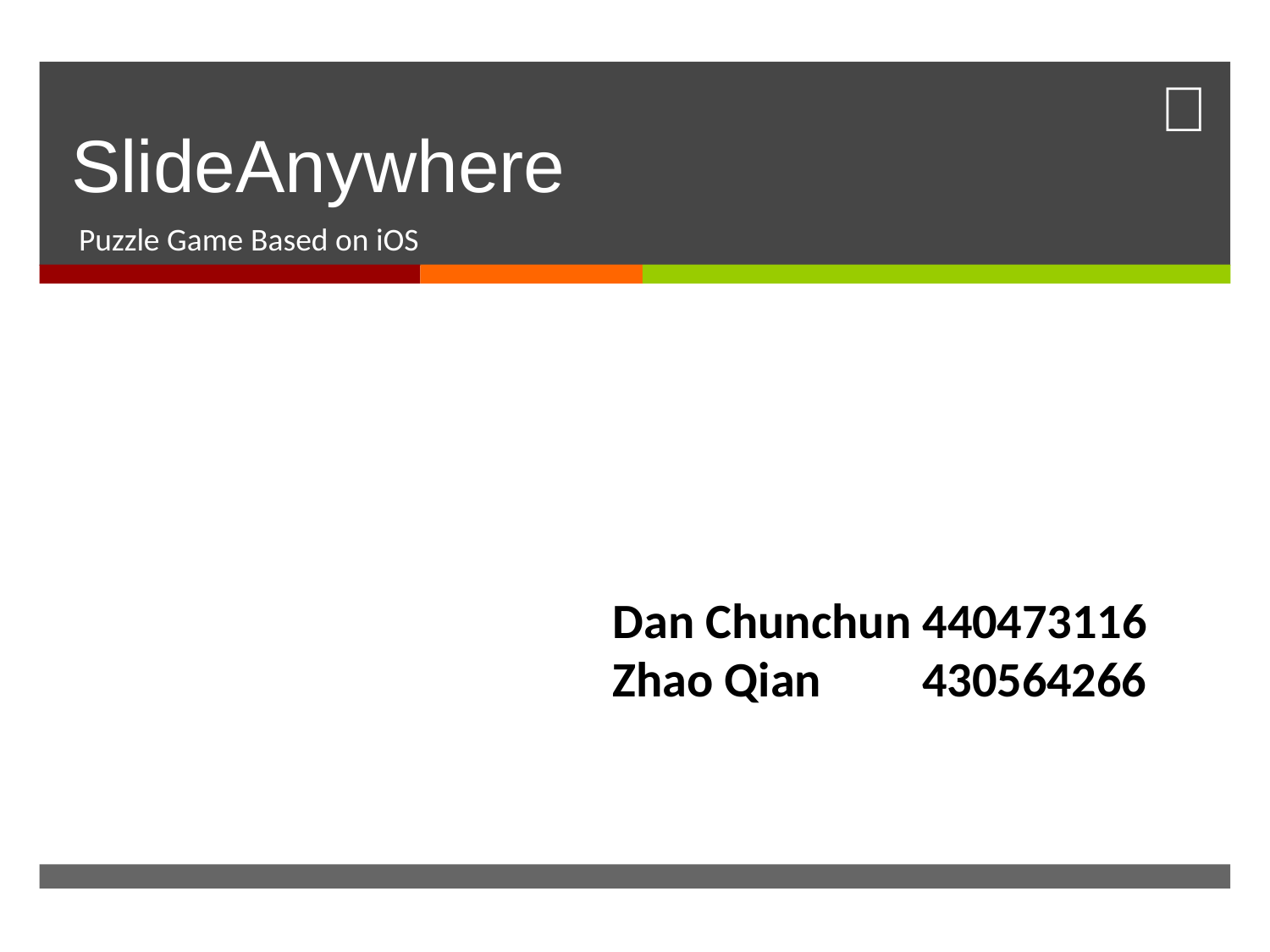

# SlideAnywhere
Puzzle Game Based on iOS
Dan Chunchun 440473116
Zhao Qian         430564266